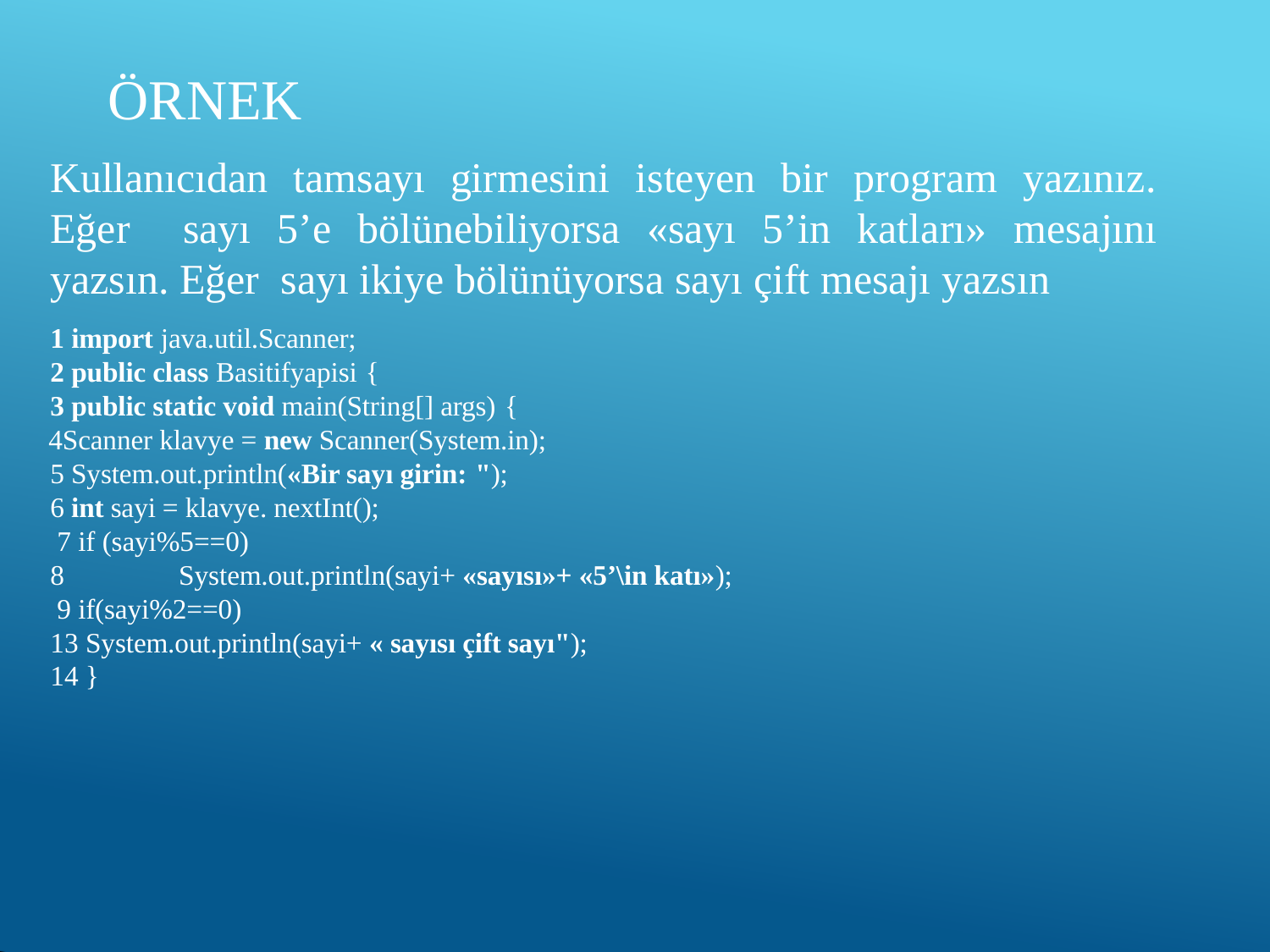

# ÖRNEK
Kullanıcıdan tamsayı girmesini isteyen bir program yazınız. Eğer  sayı 5’e bölünebiliyorsa «sayı 5’in katları» mesajını yazsın. Eğer  sayı ikiye bölünüyorsa sayı çift mesajı yazsın
import java.util.Scanner;
public class Basitifyapisi {
public static void main(String[] args) {
Scanner klavye = new Scanner(System.in);  5 System.out.println(«Bir sayı girin: ");
6 int sayi = klavye. nextInt();  7 if (sayi%5==0)
8	System.out.println(sayi+ «sayısı»+ «5’\in katı»);  9 if(sayi%2==0)
13 System.out.println(sayi+ « sayısı çift sayı");  14 }